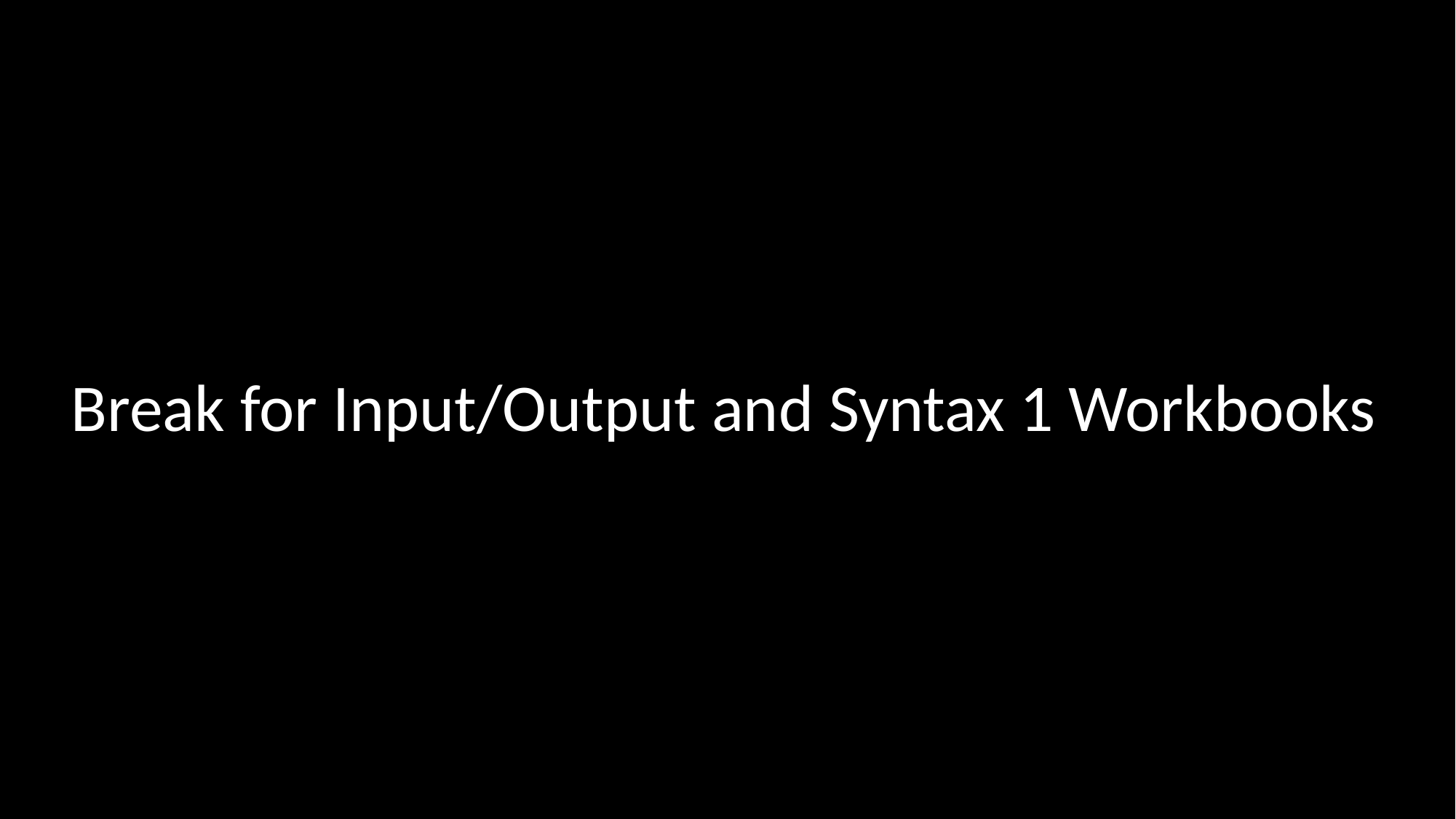

# Break for Input/Output and Syntax 1 Workbooks